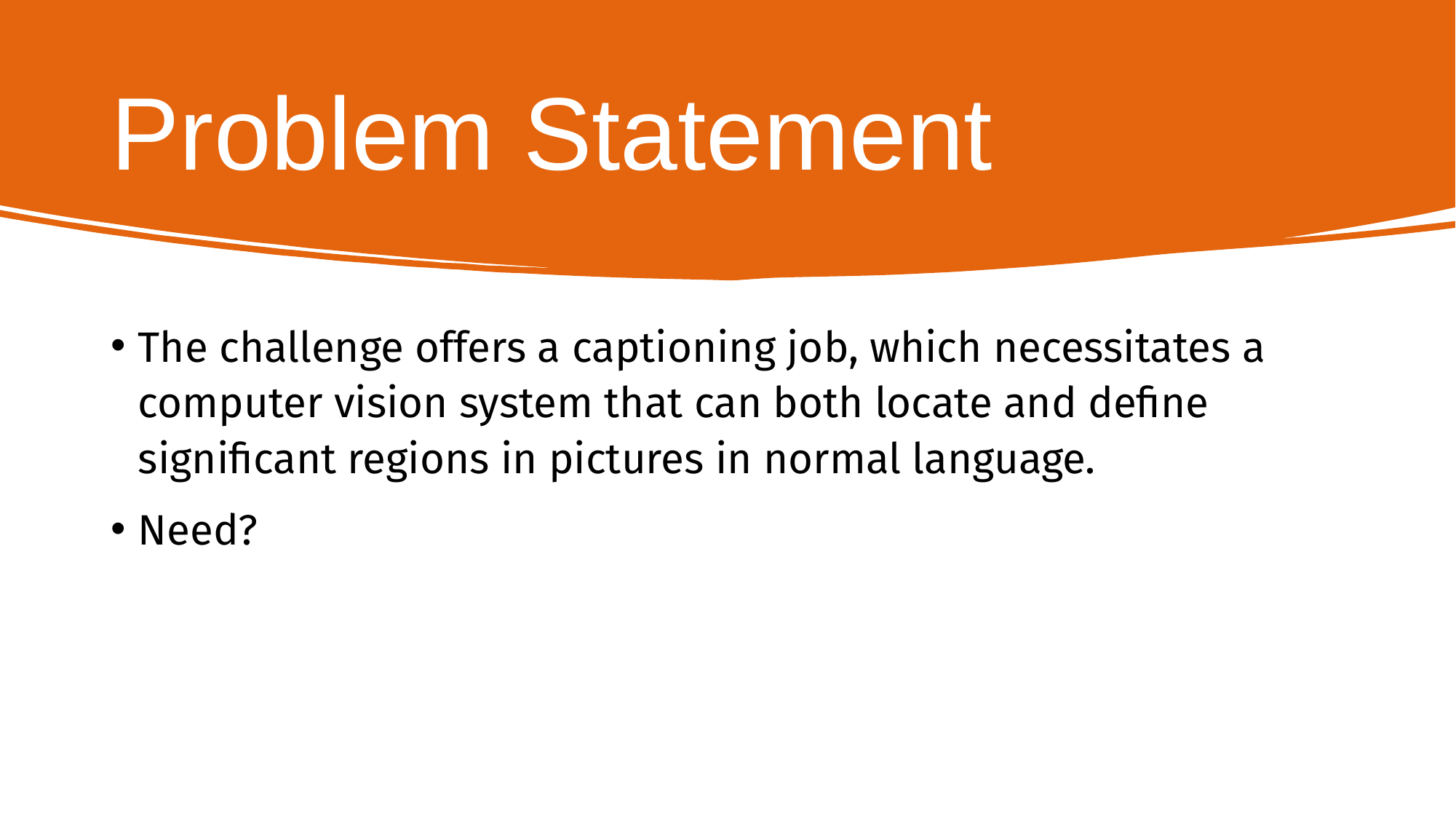

# Problem Statement
The challenge offers a captioning job, which necessitates a computer vision system that can both locate and define significant regions in pictures in normal language.
Need?